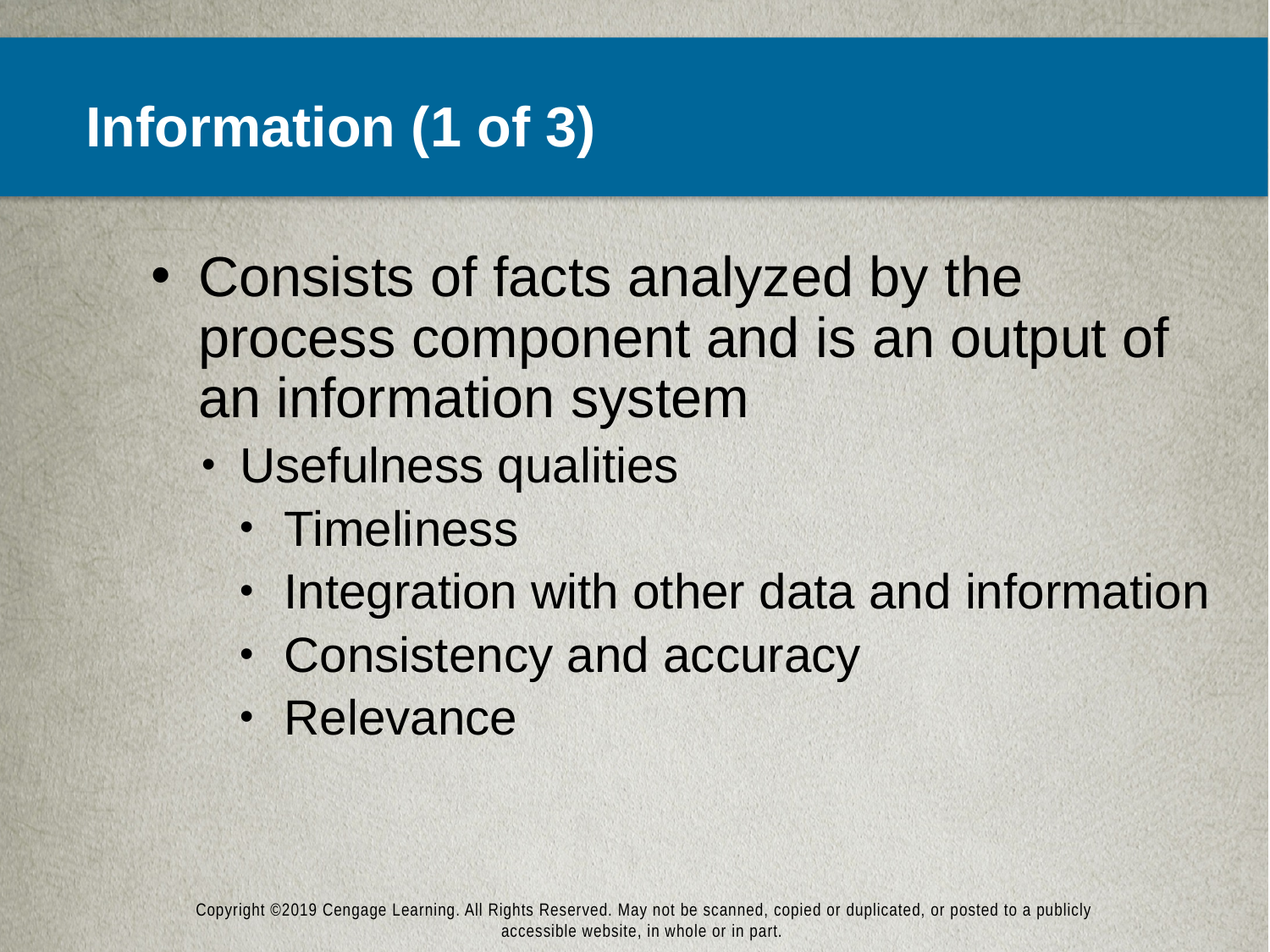

# Information (1 of 3)
Consists of facts analyzed by the process component and is an output of an information system
Usefulness qualities
Timeliness
Integration with other data and information
Consistency and accuracy
Relevance